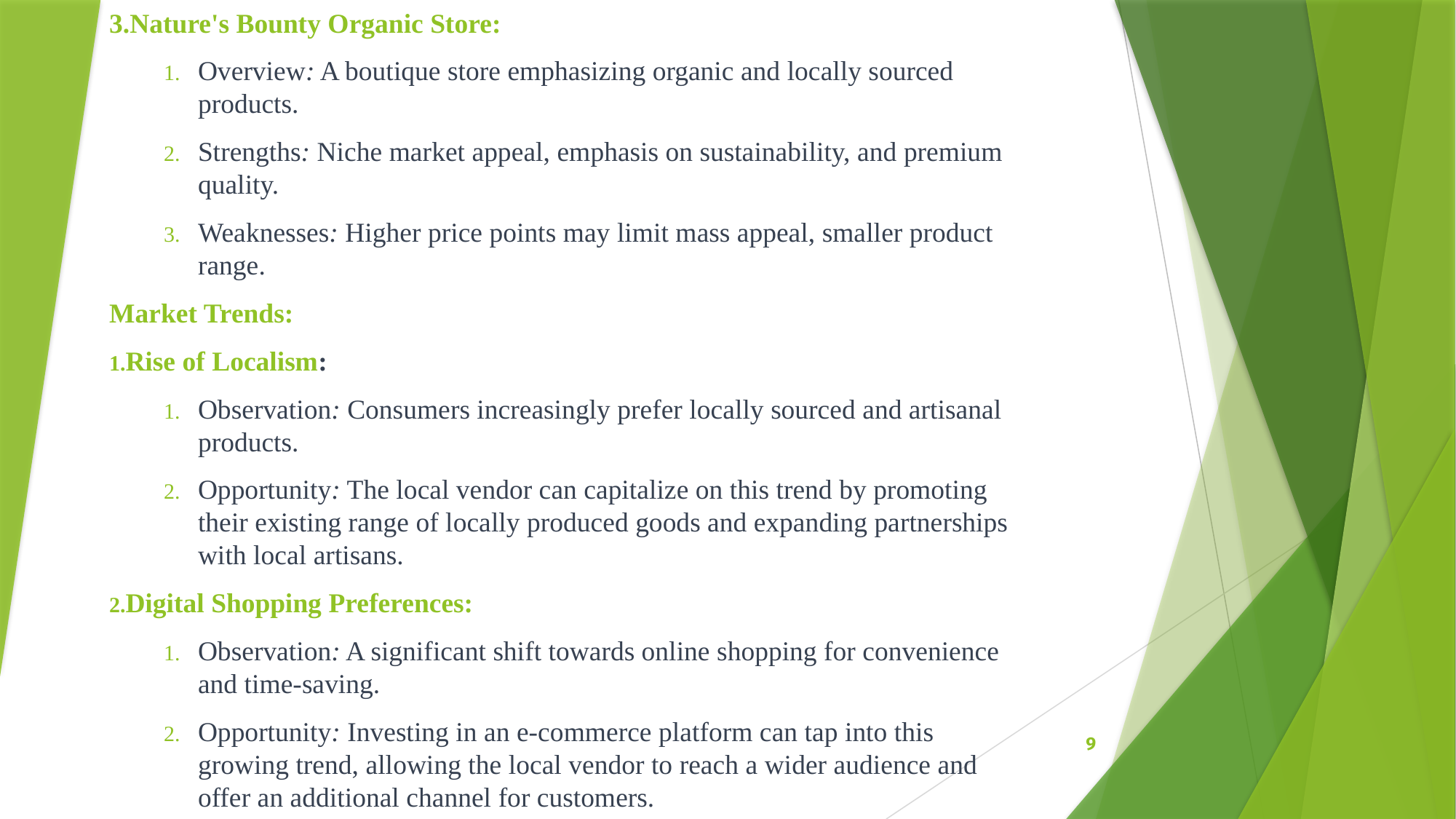

3.Nature's Bounty Organic Store:
Overview: A boutique store emphasizing organic and locally sourced products.
Strengths: Niche market appeal, emphasis on sustainability, and premium quality.
Weaknesses: Higher price points may limit mass appeal, smaller product range.
Market Trends:
Rise of Localism:
Observation: Consumers increasingly prefer locally sourced and artisanal products.
Opportunity: The local vendor can capitalize on this trend by promoting their existing range of locally produced goods and expanding partnerships with local artisans.
Digital Shopping Preferences:
Observation: A significant shift towards online shopping for convenience and time-saving.
Opportunity: Investing in an e-commerce platform can tap into this growing trend, allowing the local vendor to reach a wider audience and offer an additional channel for customers.
9